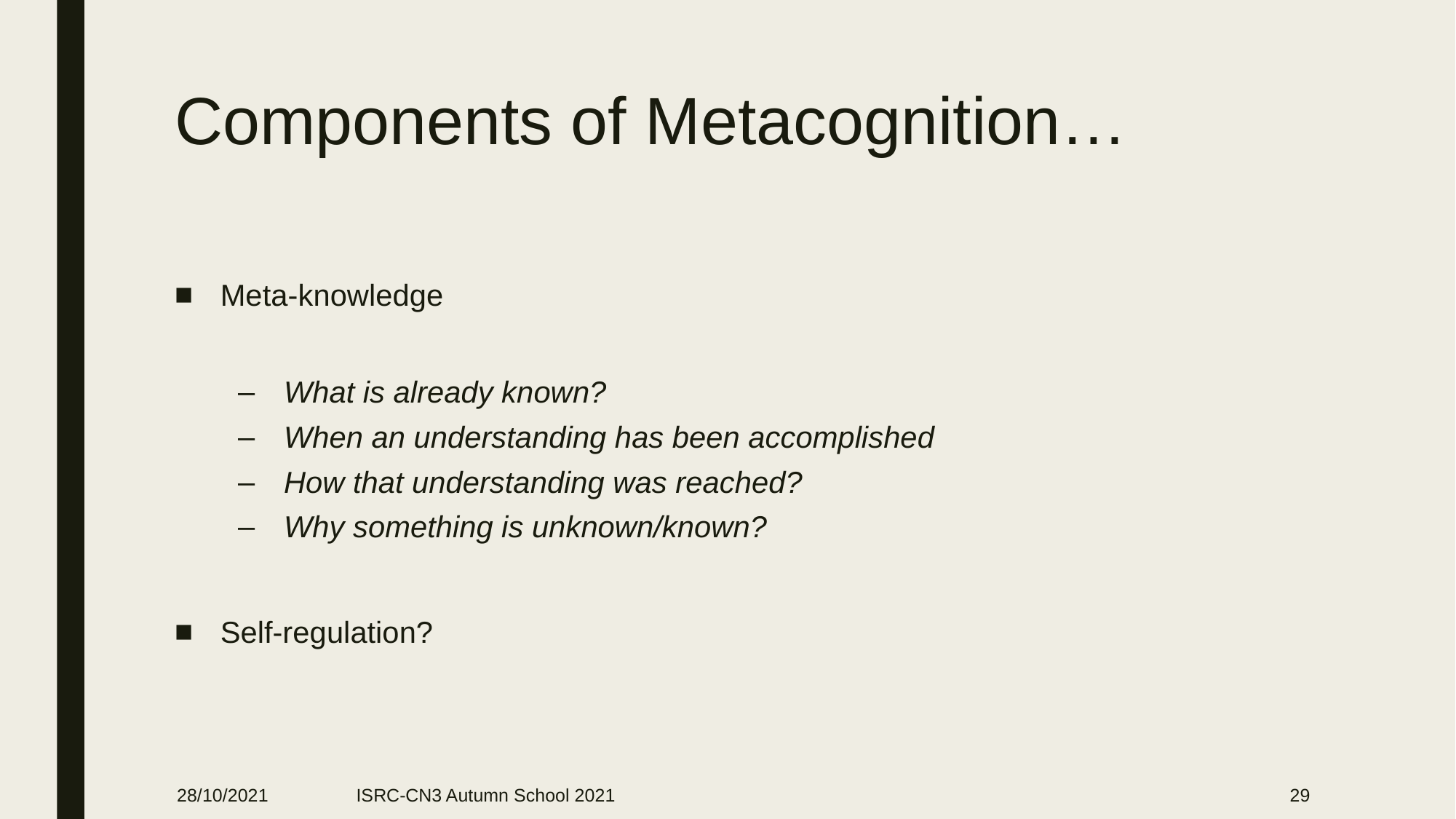

# Components of Metacognition…
Meta-knowledge

What is already known?
When an understanding has been accomplished
How that understanding was reached?
Why something is unknown/known?

Self-regulation?
28/10/2021
ISRC-CN3 Autumn School 2021
29